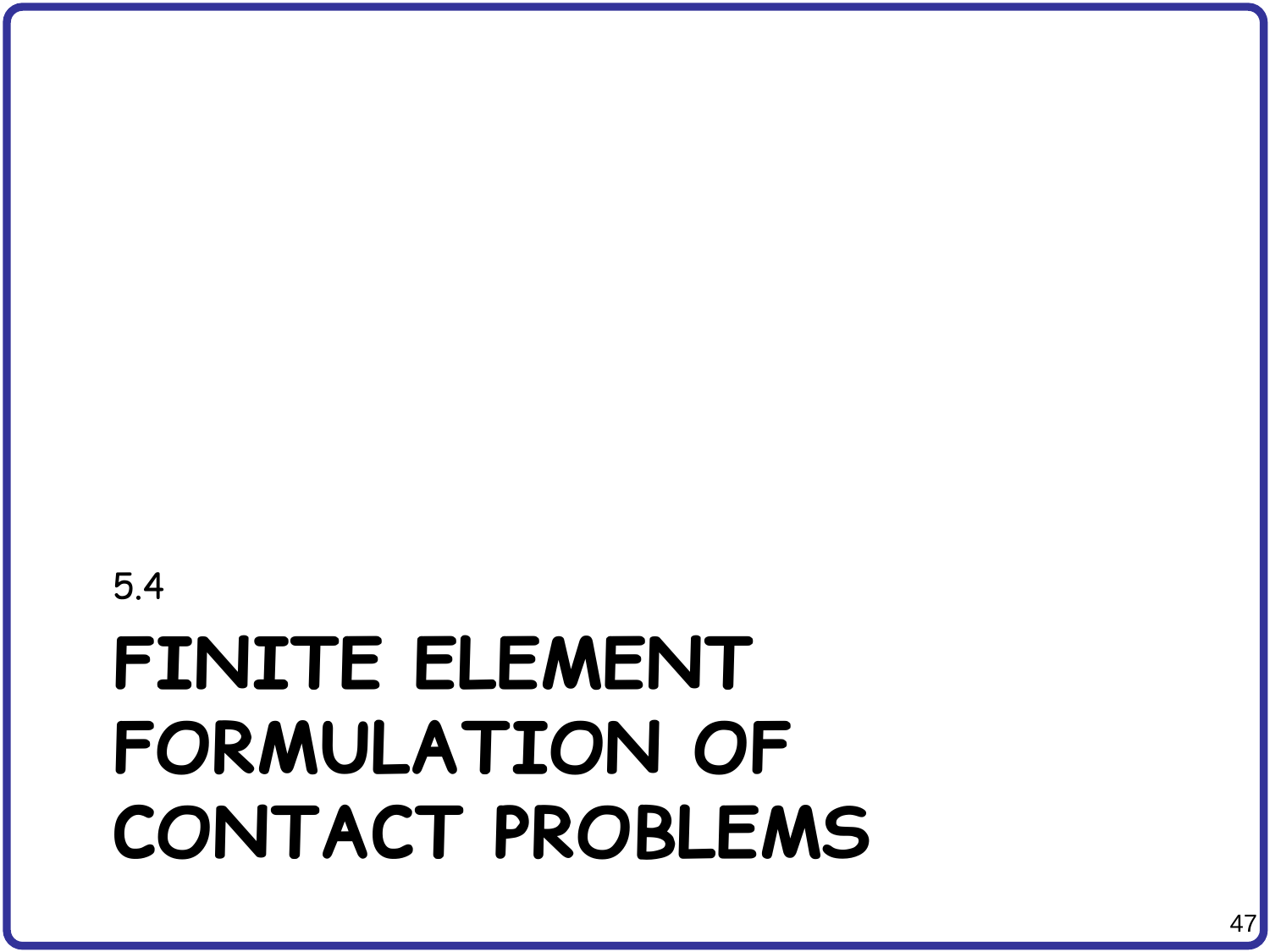

5.4
# Finite Element Formulation of Contact Problems